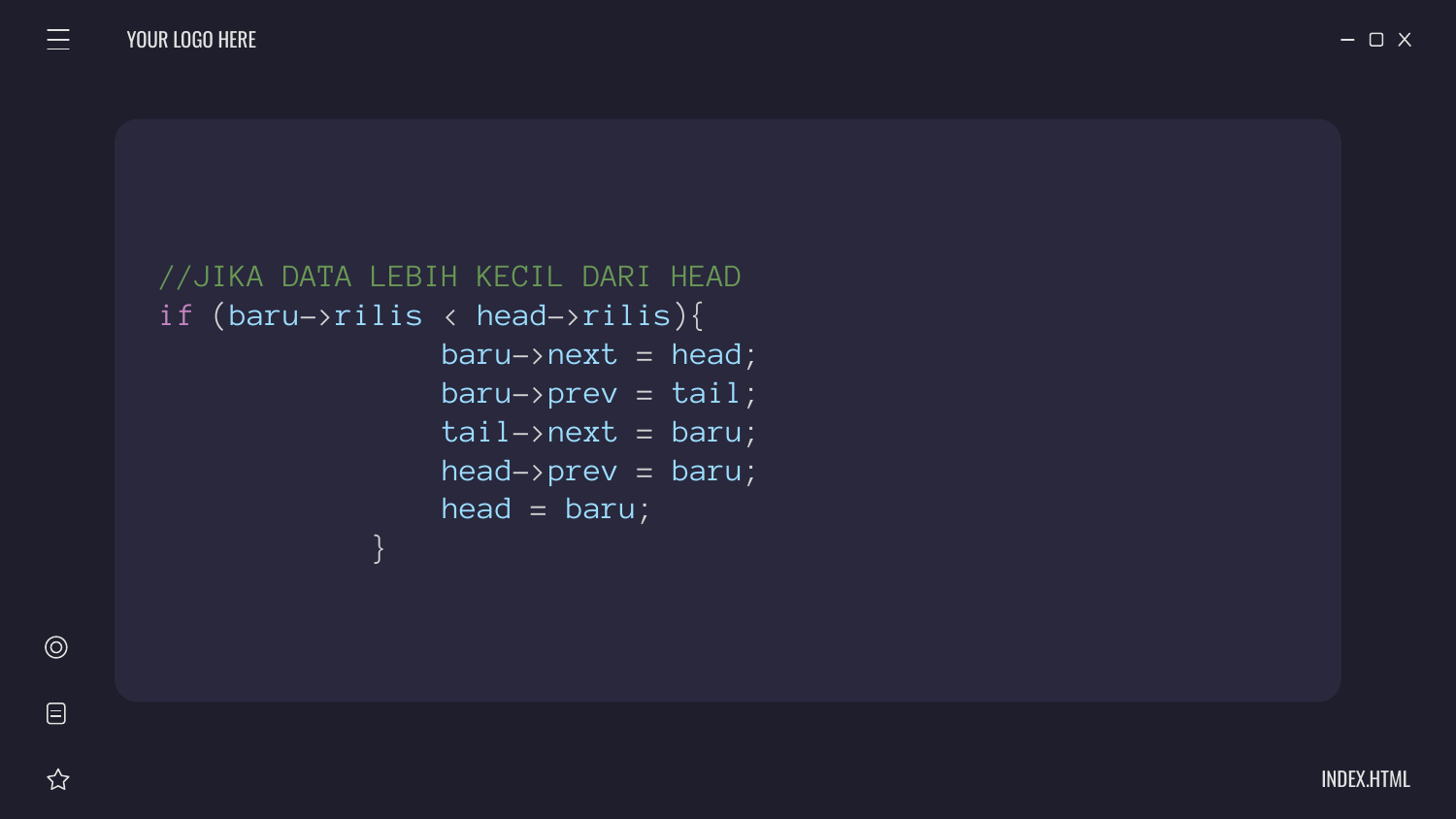

YOUR LOGO HERE

//JIKA DATA LEBIH KECIL DARI HEAD
if (baru->rilis < head->rilis){
                baru->next = head;
                baru->prev = tail;
                tail->next = baru;
                head->prev = baru;
                head = baru;
            }

INDEX.HTML